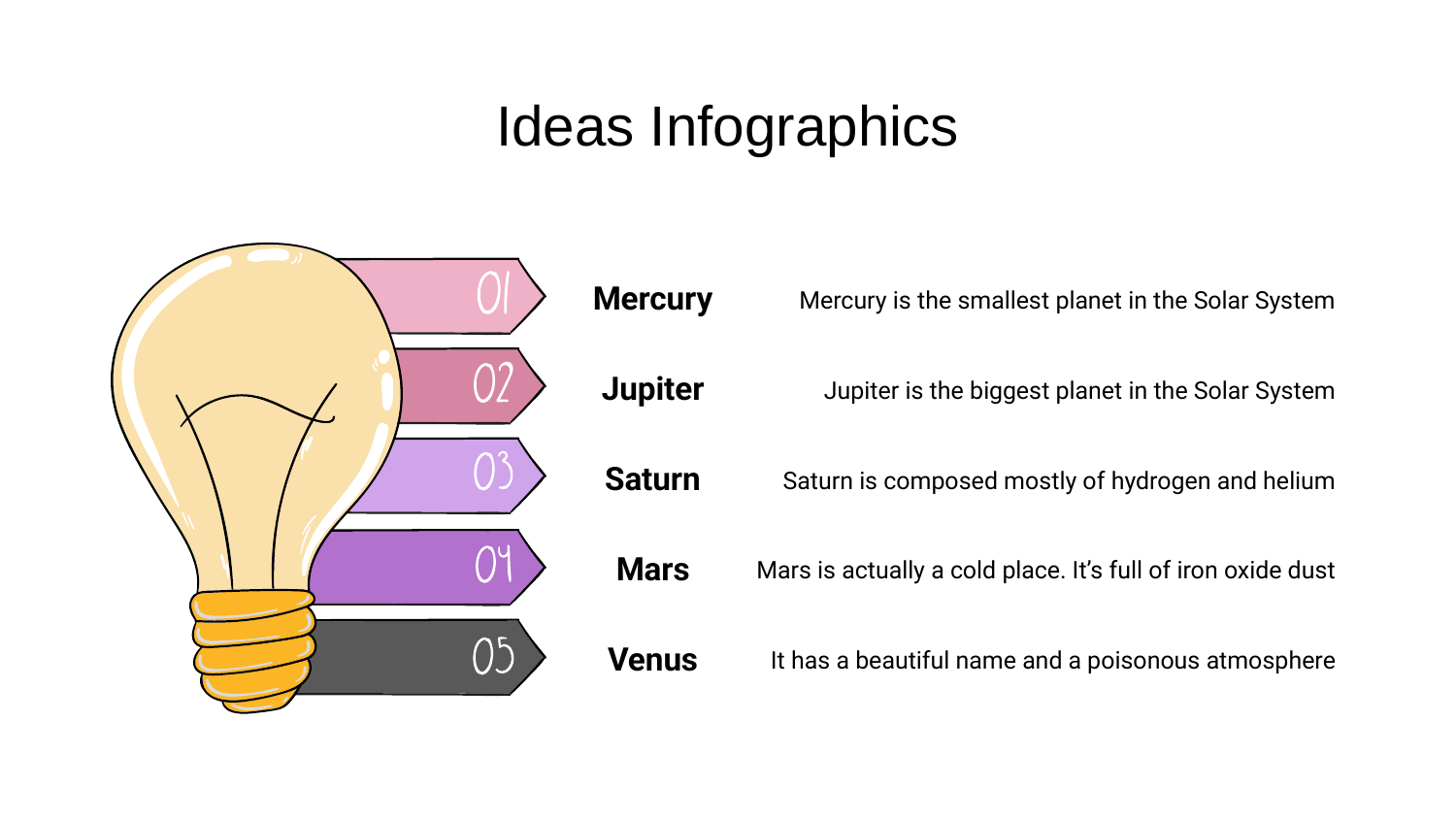

# Ideas Infographics

Mercury is the smallest planet in the Solar System

Mercury
Jupiter is the biggest planet in the Solar System
Jupiter
Saturn is composed mostly of hydrogen and helium
Saturn
Mars is actually a cold place. It’s full of iron oxide dust
Mars
It has a beautiful name and a poisonous atmosphere
Venus